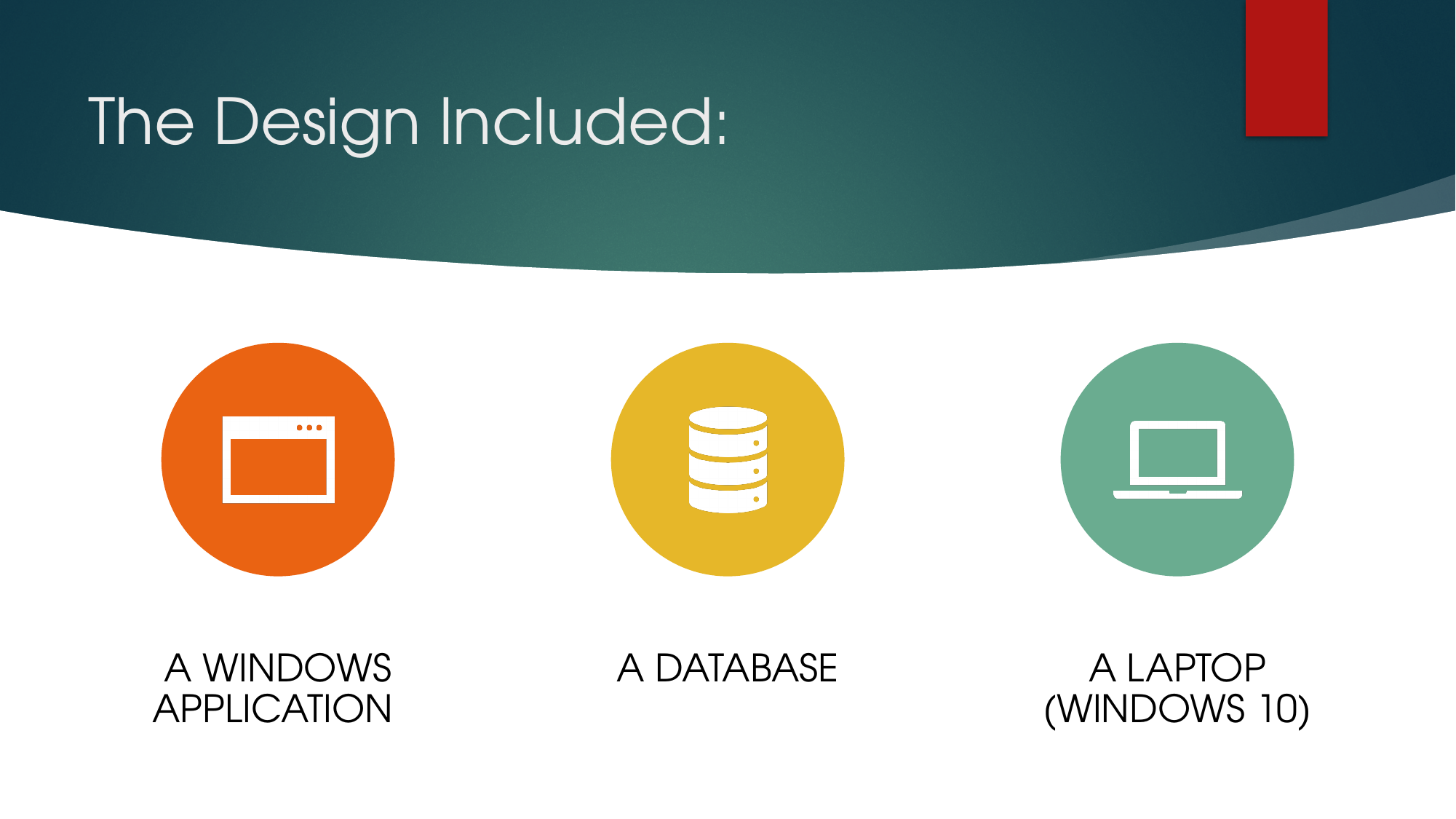

# The Design Included:

A Windows application
A database
A laptop (Windows 10)